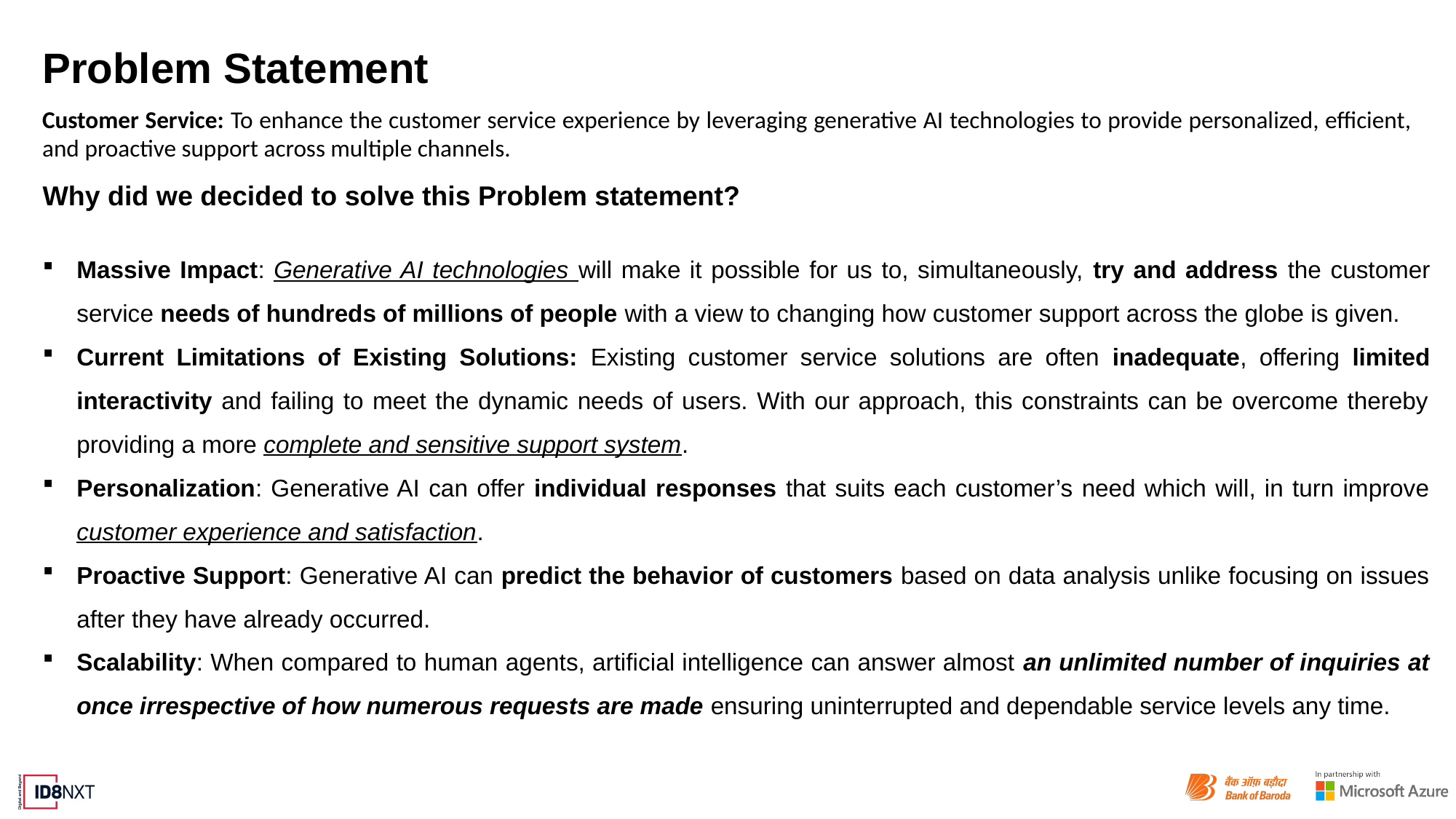

# Problem Statement
Customer Service: To enhance the customer service experience by leveraging generative AI technologies to provide personalized, efficient, and proactive support across multiple channels.
Why did we decided to solve this Problem statement?

Massive Impact: Generative AI technologies will make it possible for us to, simultaneously, try and address the customer service needs of hundreds of millions of people with a view to changing how customer support across the globe is given.
Current Limitations of Existing Solutions: Existing customer service solutions are often inadequate, offering limited interactivity and failing to meet the dynamic needs of users. With our approach, this constraints can be overcome thereby providing a more complete and sensitive support system.
Personalization: Generative AI can offer individual responses that suits each customer’s need which will, in turn improve customer experience and satisfaction.
Proactive Support: Generative AI can predict the behavior of customers based on data analysis unlike focusing on issues after they have already occurred.
Scalability: When compared to human agents, artificial intelligence can answer almost an unlimited number of inquiries at once irrespective of how numerous requests are made ensuring uninterrupted and dependable service levels any time.